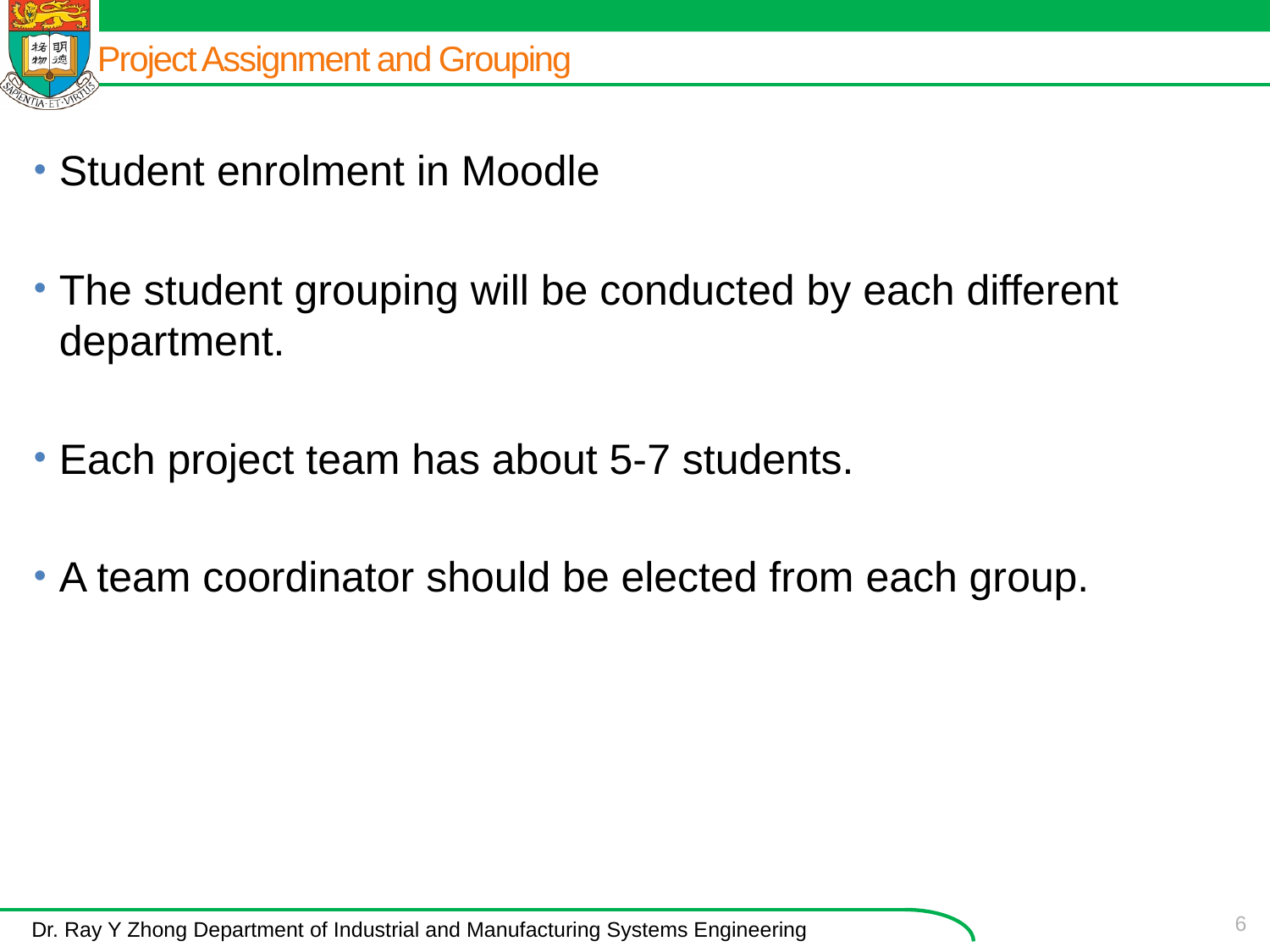

# Project Assignment and Grouping
Student enrolment in Moodle

The student grouping will be conducted by each different department.

Each project team has about 5-7 students.

A team coordinator should be elected from each group.

6